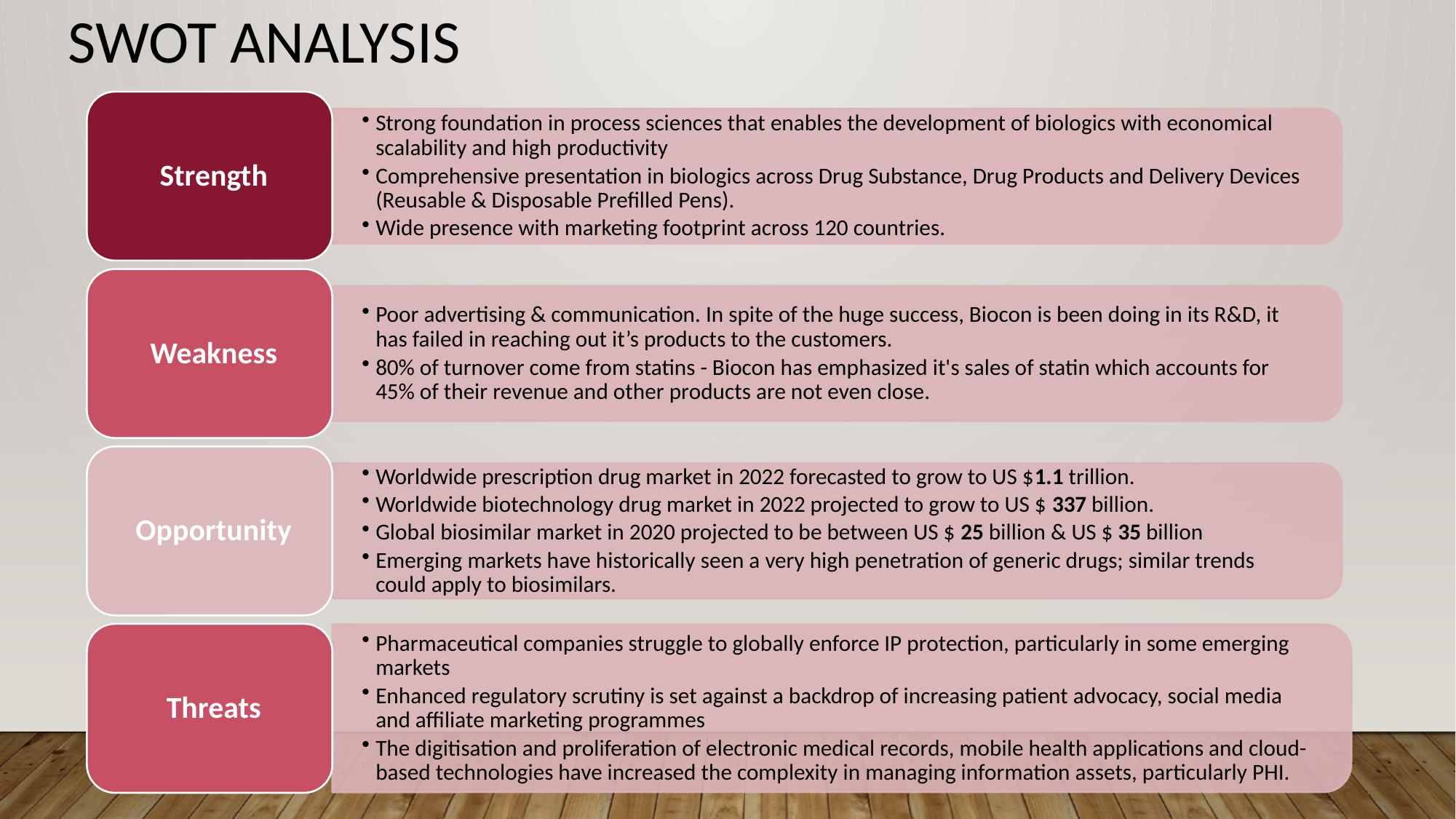

SWOT ANALYSIS
Strong foundation in process sciences that enables the development of biologics with economical scalability and high productivity
Comprehensive presentation in biologics across Drug Substance, Drug Products and Delivery Devices (Reusable & Disposable Prefilled Pens).
Wide presence with marketing footprint across 120 countries.
Strength
Poor advertising & communication. In spite of the huge success, Biocon is been doing in its R&D, it has failed in reaching out it’s products to the customers.
80% of turnover come from statins - Biocon has emphasized it's sales of statin which accounts for 45% of their revenue and other products are not even close.
Weakness
Worldwide prescription drug market in 2022 forecasted to grow to US $1.1 trillion.
Worldwide biotechnology drug market in 2022 projected to grow to US $ 337 billion.
Global biosimilar market in 2020 projected to be between US $ 25 billion & US $ 35 billion
Emerging markets have historically seen a very high penetration of generic drugs; similar trends could apply to biosimilars.
Opportunity
Pharmaceutical companies struggle to globally enforce IP protection, particularly in some emerging markets
Enhanced regulatory scrutiny is set against a backdrop of increasing patient advocacy, social media and affiliate marketing programmes
The digitisation and proliferation of electronic medical records, mobile health applications and cloud-based technologies have increased the complexity in managing information assets, particularly PHI.
Threats